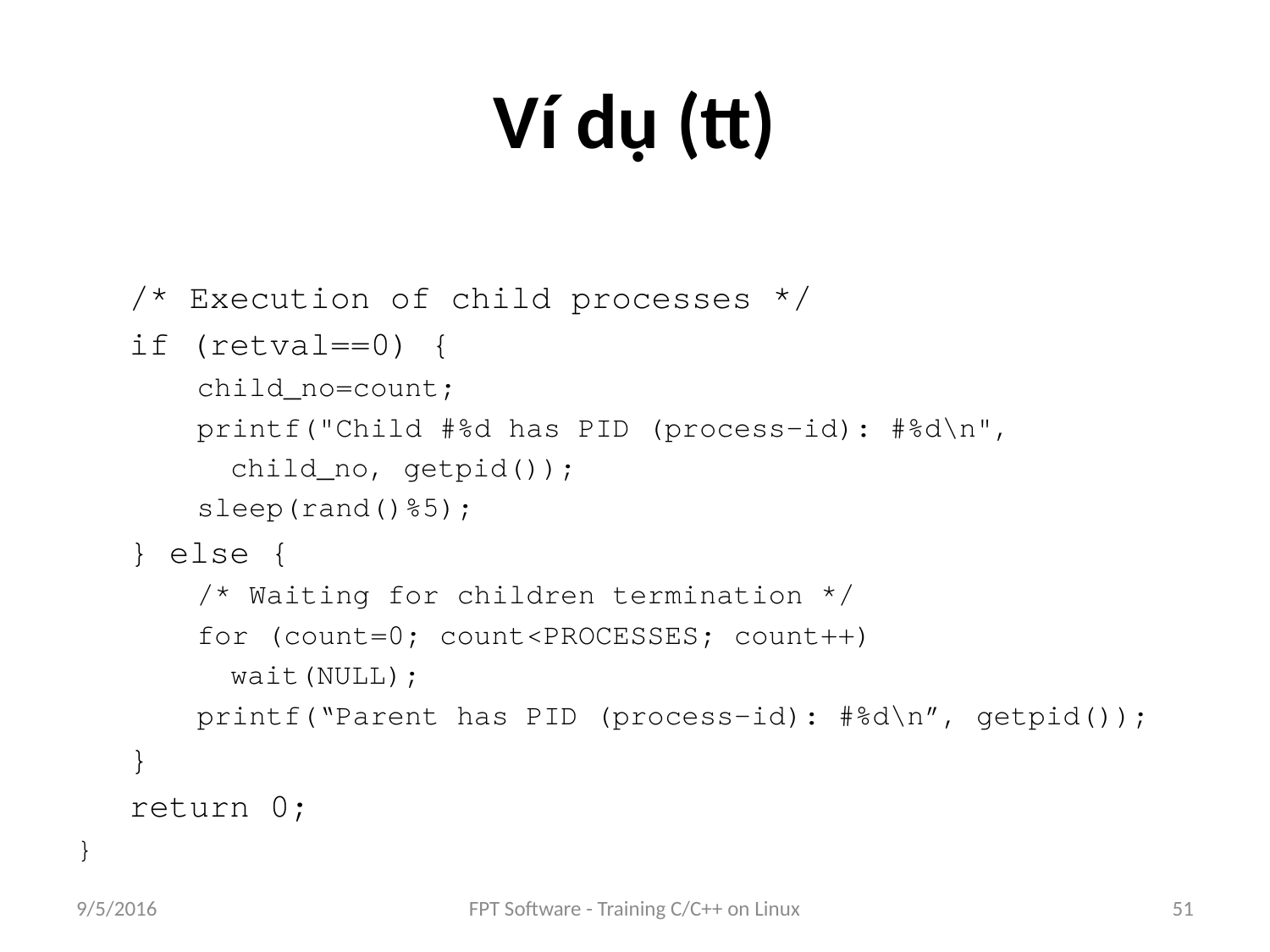

# Ví dụ (tt)
/* Execution of child processes */
if (retval==0) {
child_no=count;
printf("Child #%d has PID (process-id): #%d\n",
	child_no, getpid());
sleep(rand()%5);
} else {
/* Waiting for children termination */
for (count=0; count<PROCESSES; count++)
	wait(NULL);
printf(“Parent has PID (process-id): #%d\n”, getpid());
}
return 0;
}

9/5/2016
FPT Software - Training C/C++ on Linux
51